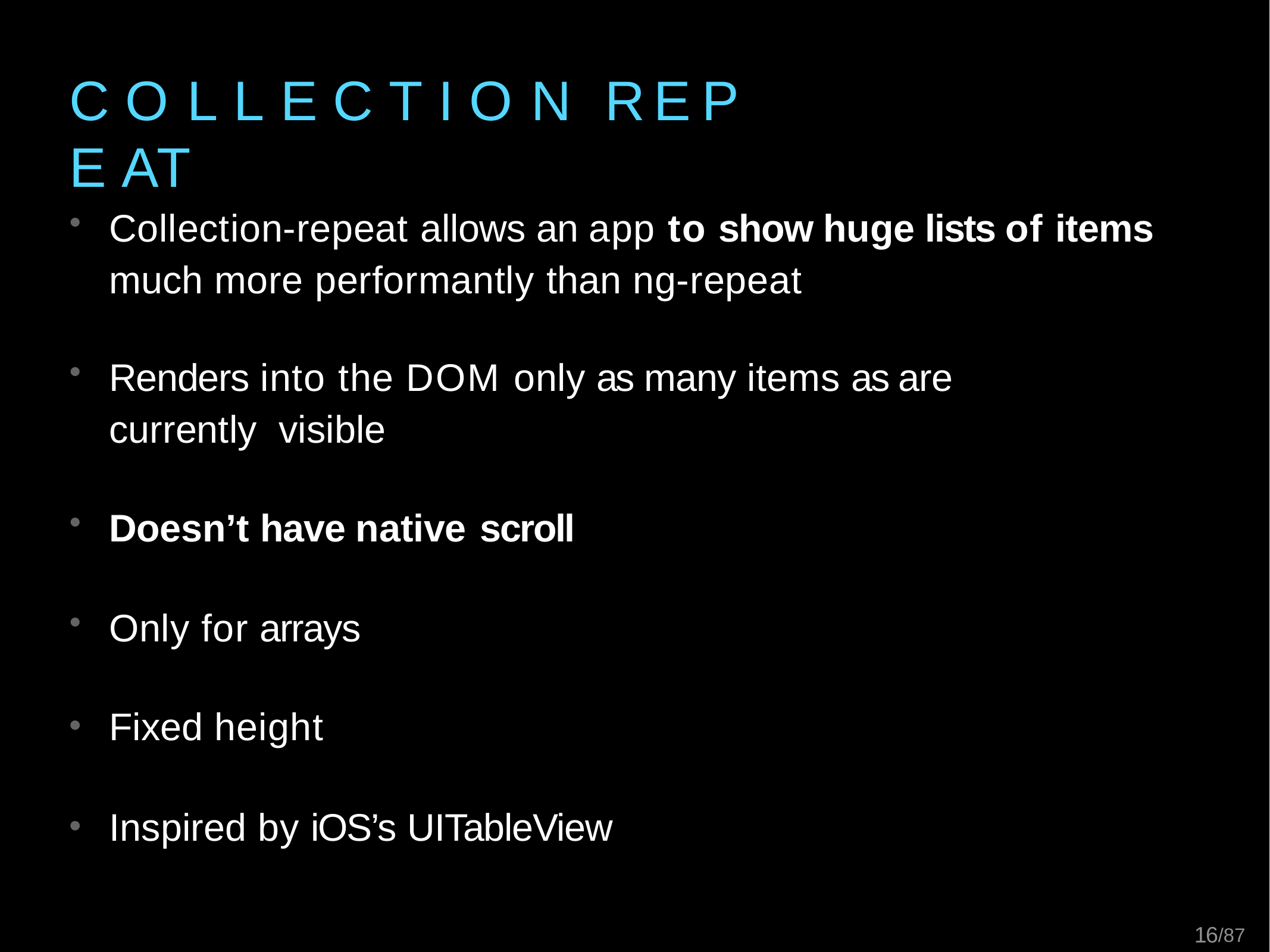

# C O L L E C T I O N	R E P E AT
Collection-repeat allows an app to show huge lists of items
much more performantly than ng-repeat
Renders into the DOM only as many items as are currently  visible

Doesn’t have native scroll

Only for arrays

Fixed height

Inspired by iOS’s UITableView
16/87